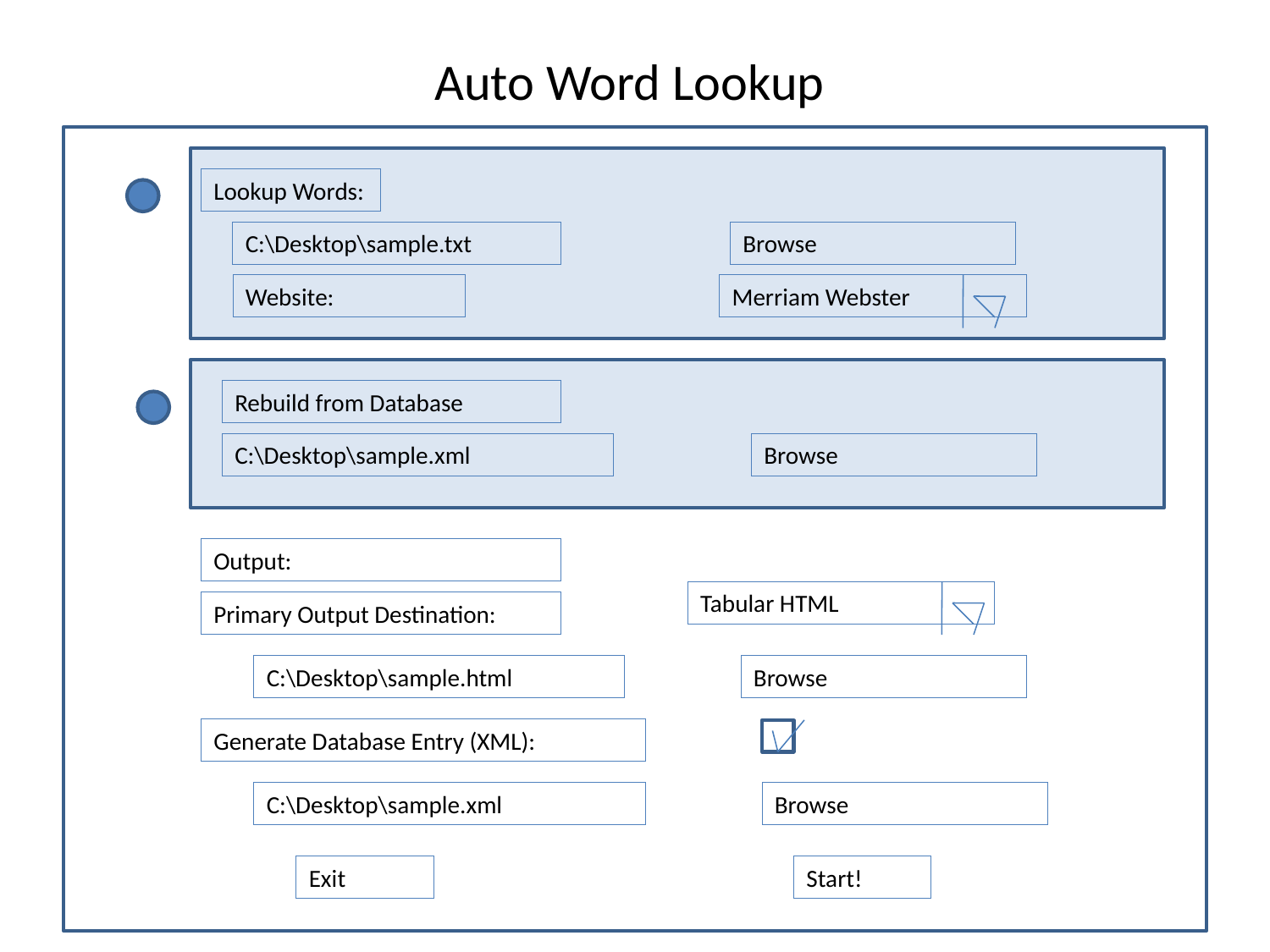

# Auto Word Lookup

Lookup Words:

C:\Desktop\sample.txt
Browse
Website:
Merriam Webster

Rebuild from Database

C:\Desktop\sample.xml
Browse
Output:
Tabular HTML
Primary Output Destination:
C:\Desktop\sample.html
Browse
Generate Database Entry (XML):

C:\Desktop\sample.xml
Browse
Exit
Start!